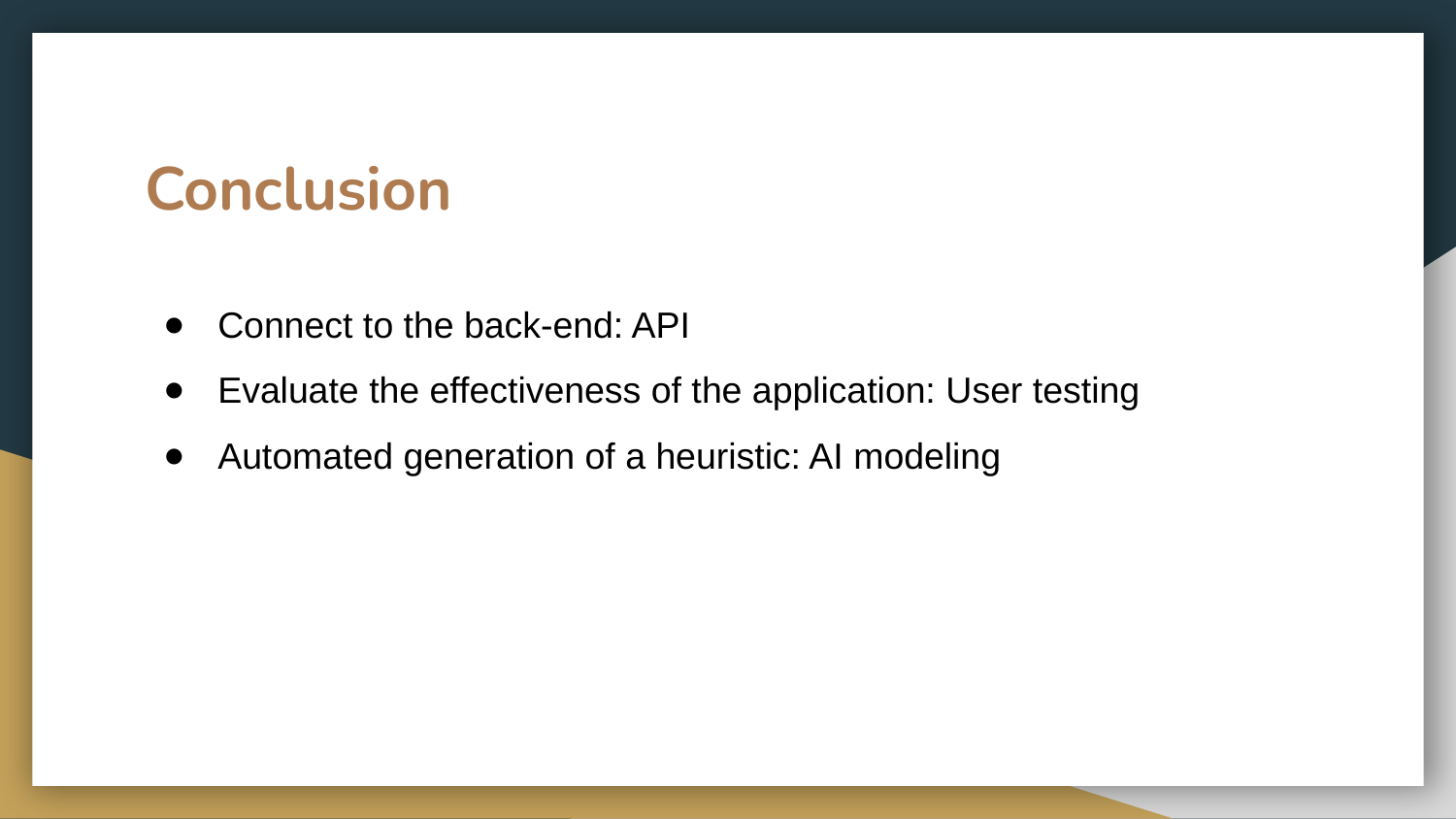

# Conclusion
Connect to the back-end: API
Evaluate the effectiveness of the application: User testing
Automated generation of a heuristic: AI modeling